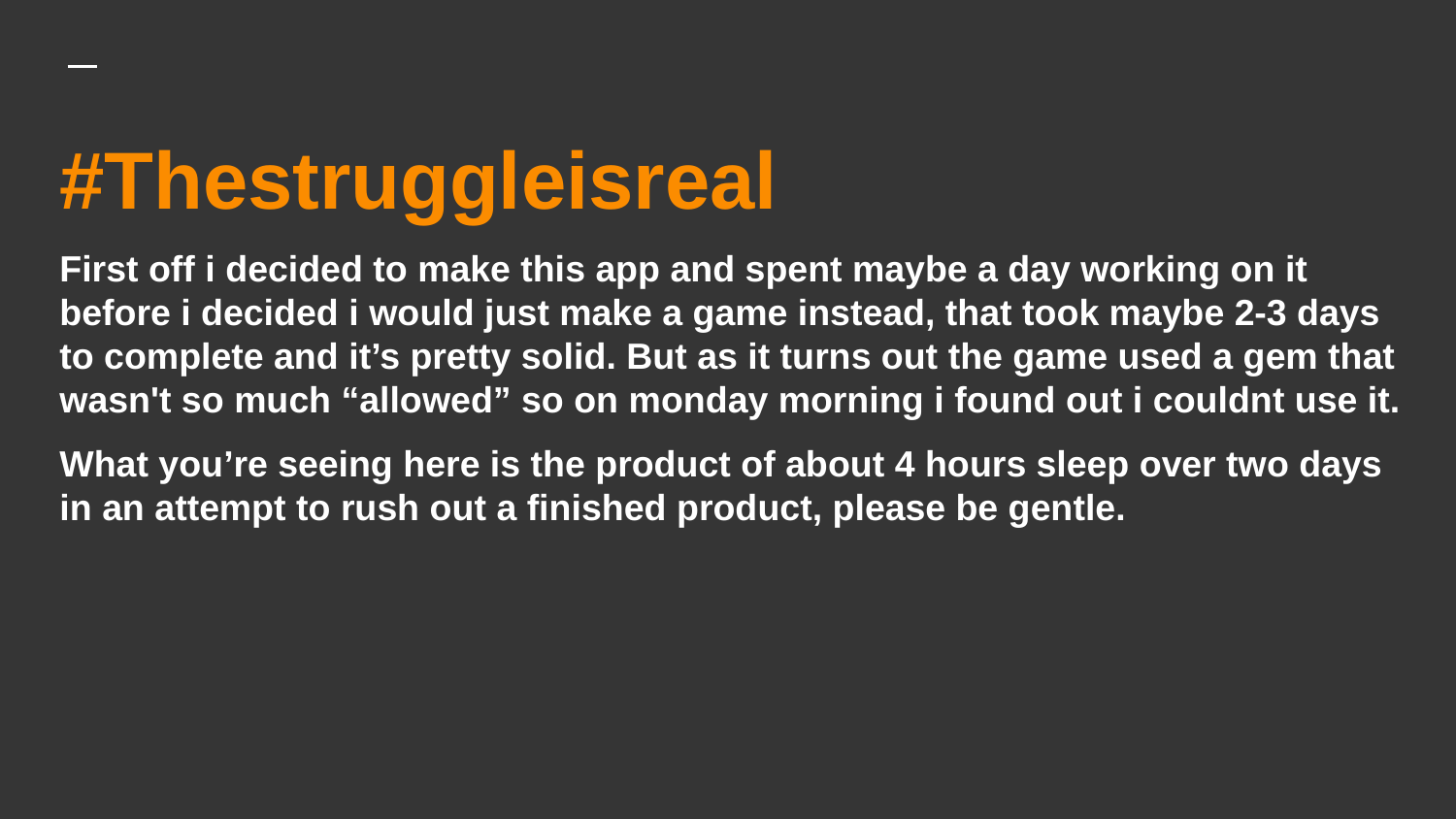

# #Thestruggleisreal
First off i decided to make this app and spent maybe a day working on it before i decided i would just make a game instead, that took maybe 2-3 days to complete and it’s pretty solid. But as it turns out the game used a gem that wasn't so much “allowed” so on monday morning i found out i couldnt use it.
What you’re seeing here is the product of about 4 hours sleep over two days in an attempt to rush out a finished product, please be gentle.